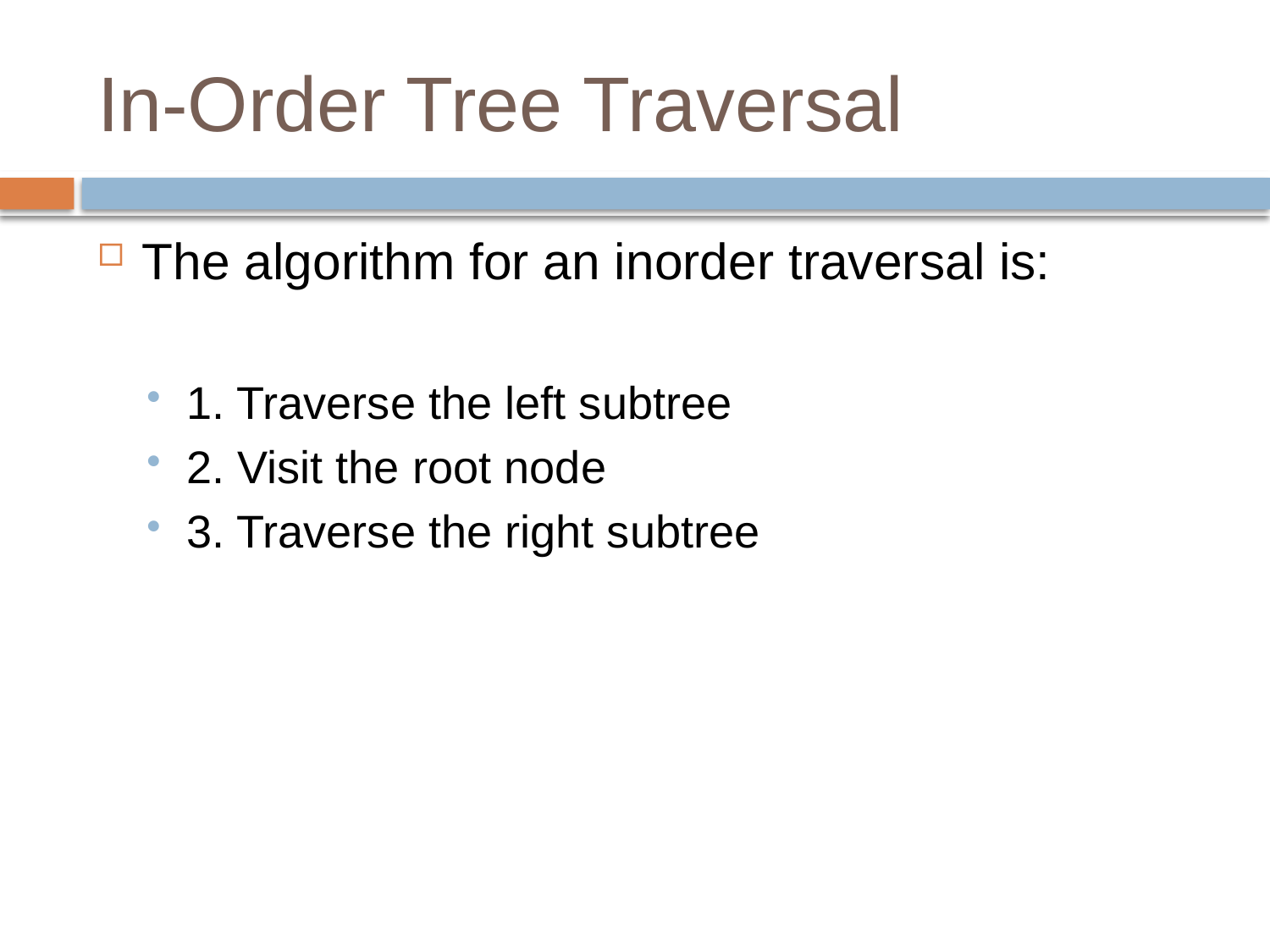

# In-Order Tree Traversal
The algorithm for an inorder traversal is:

1. Traverse the left subtree
2. Visit the root node
3. Traverse the right subtree